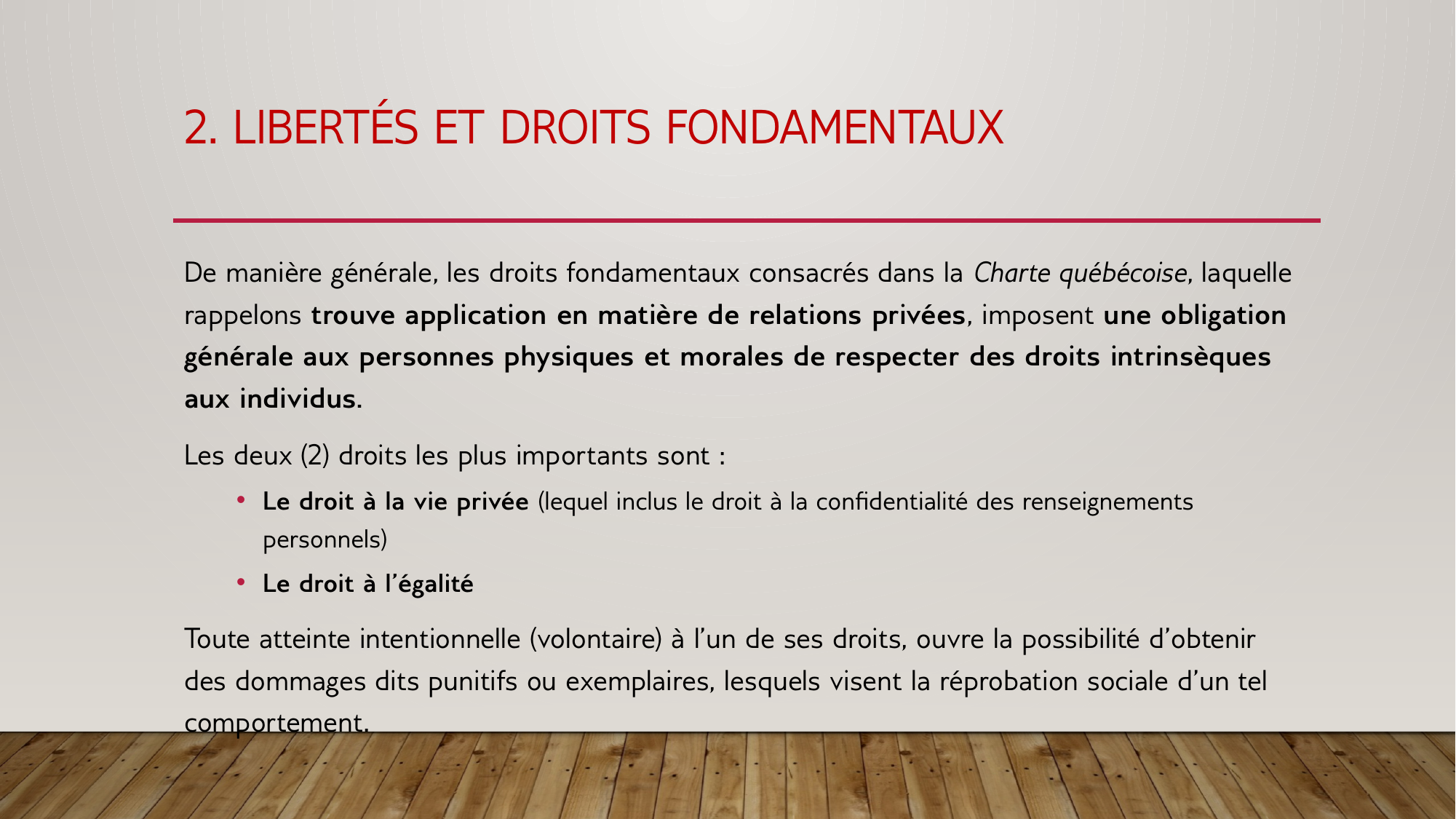

# 2. Libertés et Droits fondamentaux
De manière générale, les droits fondamentaux consacrés dans la Charte québécoise, laquelle rappelons trouve application en matière de relations privées, imposent une obligation générale aux personnes physiques et morales de respecter des droits intrinsèques aux individus.
Les deux (2) droits les plus importants sont :
Le droit à la vie privée (lequel inclus le droit à la confidentialité des renseignements personnels)
Le droit à l’égalité
Toute atteinte intentionnelle (volontaire) à l’un de ses droits, ouvre la possibilité d’obtenir des dommages dits punitifs ou exemplaires, lesquels visent la réprobation sociale d’un tel comportement.